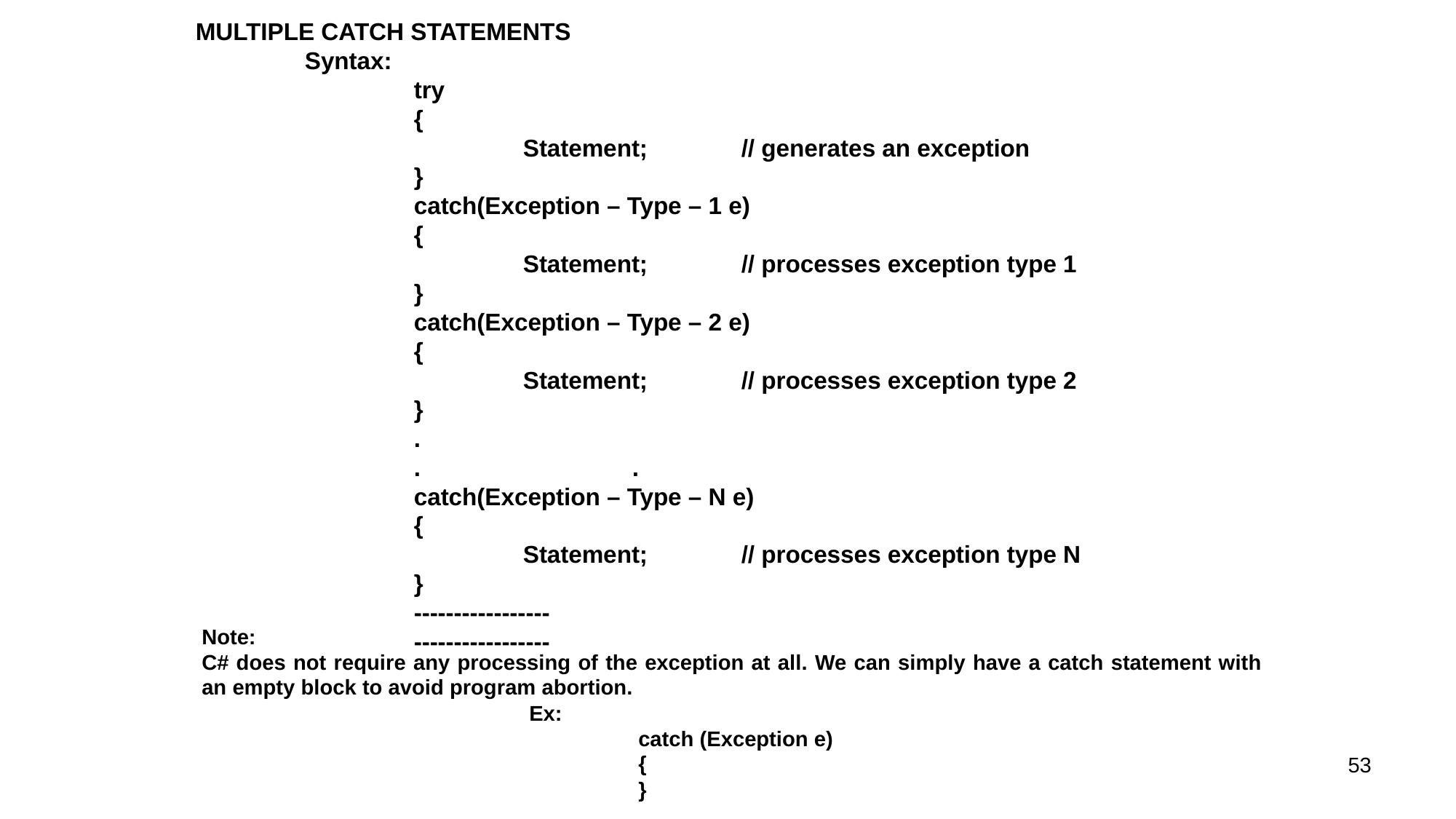

MULTIPLE CATCH STATEMENTS
	Syntax:
		try
		{
			Statement;	// generates an exception
		}
		catch(Exception – Type – 1 e)
		{
			Statement;	// processes exception type 1
		}
		catch(Exception – Type – 2 e)
		{
			Statement;	// processes exception type 2
		}
		.
		.		.
		catch(Exception – Type – N e)
		{
			Statement;	// processes exception type N
		}
		-----------------
		-----------------
Note:
C# does not require any processing of the exception at all. We can simply have a catch statement with an empty block to avoid program abortion.
			Ex:
				catch (Exception e)
				{
				}
53